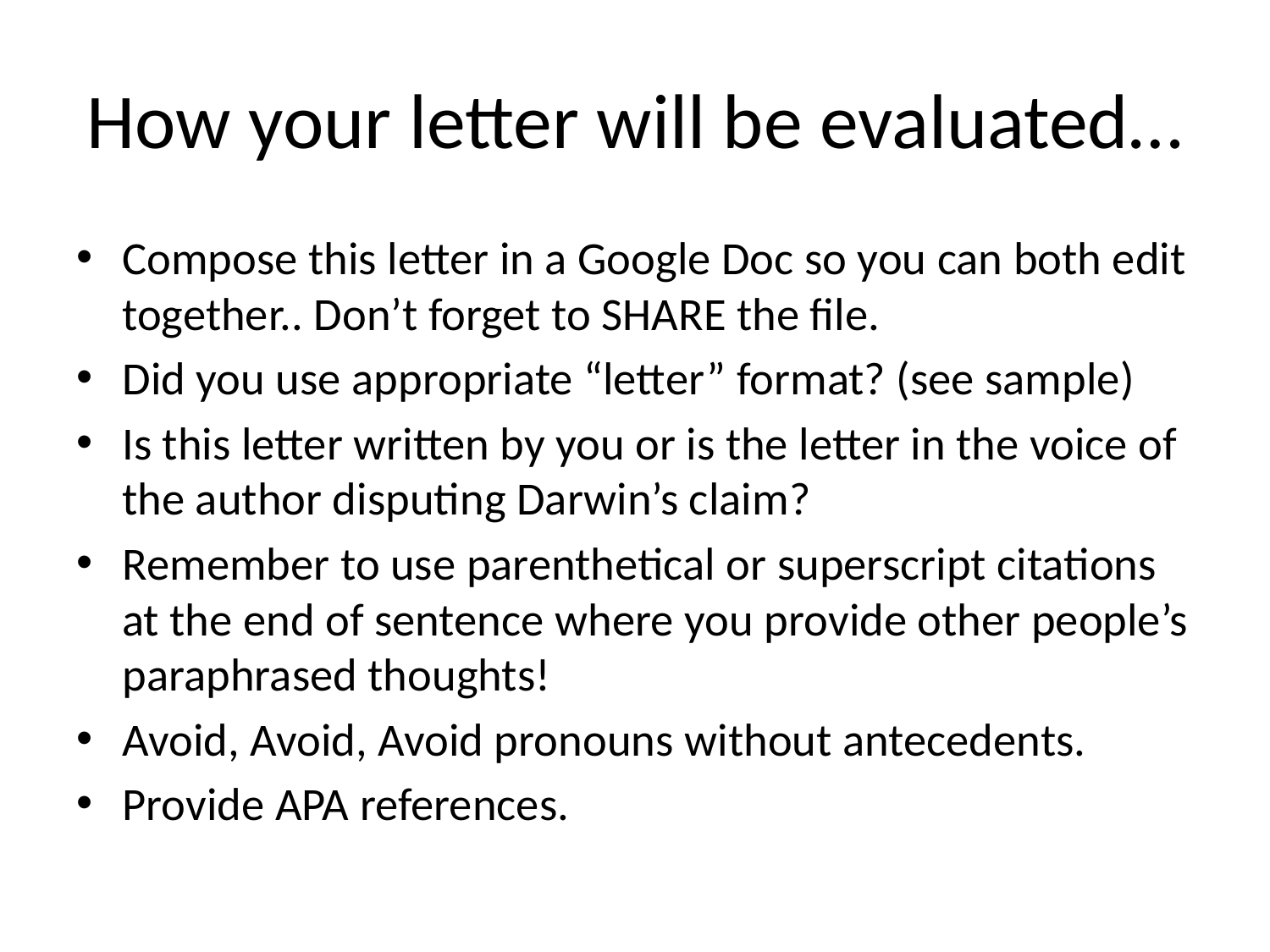

# How your letter will be evaluated…
Compose this letter in a Google Doc so you can both edit together.. Don’t forget to SHARE the file.
Did you use appropriate “letter” format? (see sample)
Is this letter written by you or is the letter in the voice of the author disputing Darwin’s claim?
Remember to use parenthetical or superscript citations at the end of sentence where you provide other people’s paraphrased thoughts!
Avoid, Avoid, Avoid pronouns without antecedents.
Provide APA references.